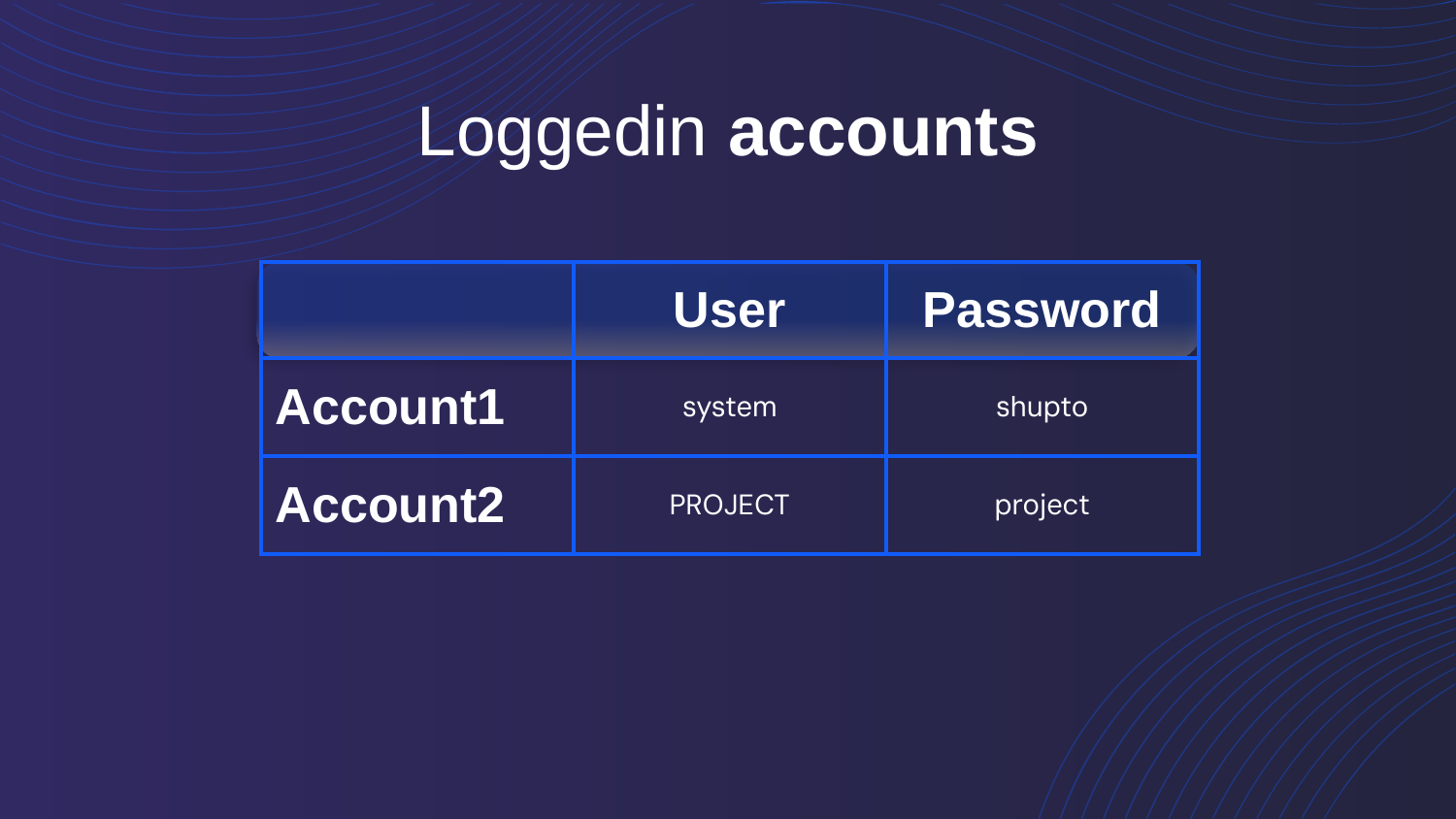

# Loggedin accounts

|  | User | Password |
| --- | --- | --- |
| Account1 | system | shupto |
| Account2 | PROJECT | project |